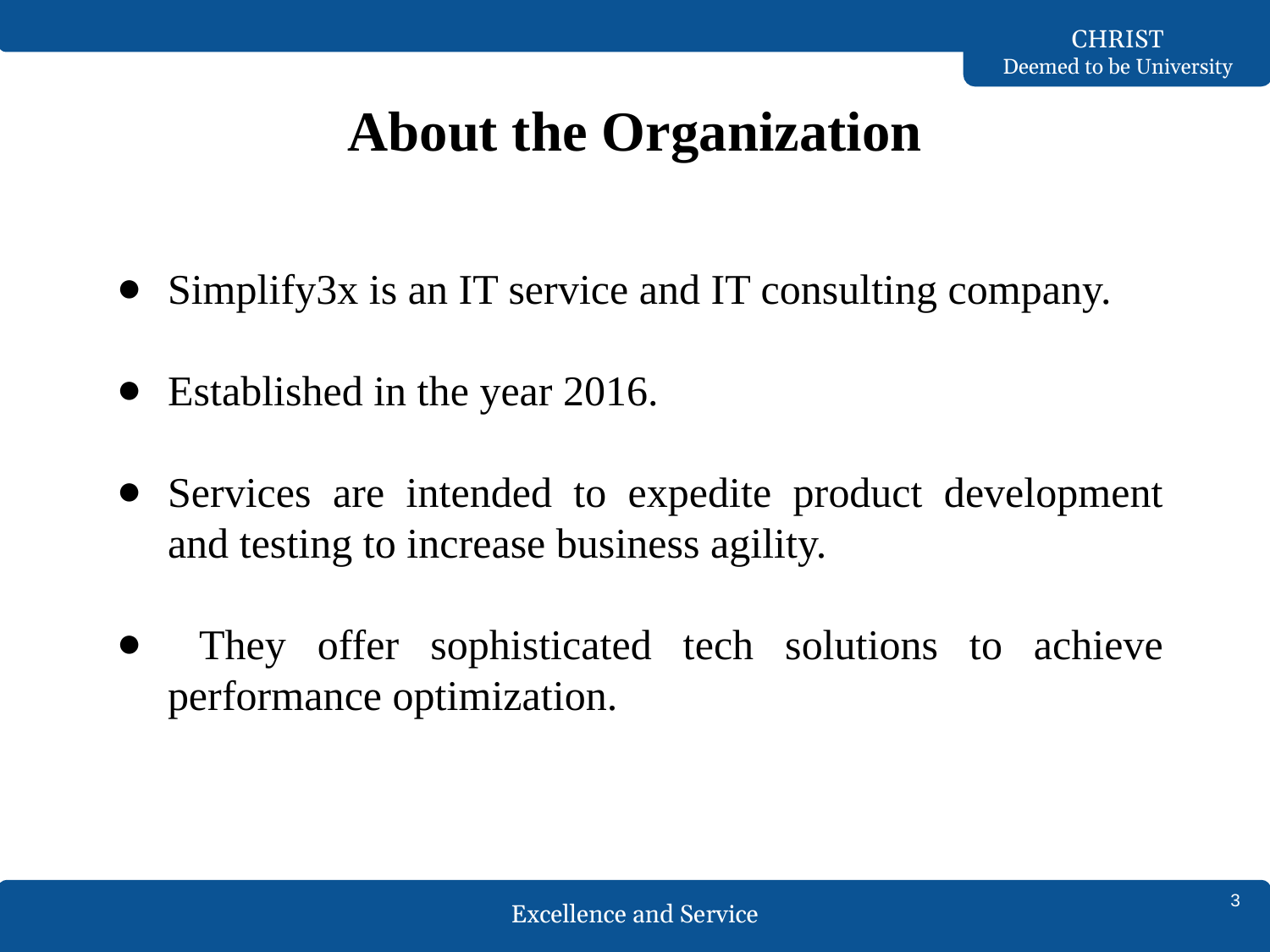

# About the Organization
Simplify3x is an IT service and IT consulting company.

Established in the year 2016.

Services are intended to expedite product development and testing to increase business agility.

 They offer sophisticated tech solutions to achieve performance optimization.

3